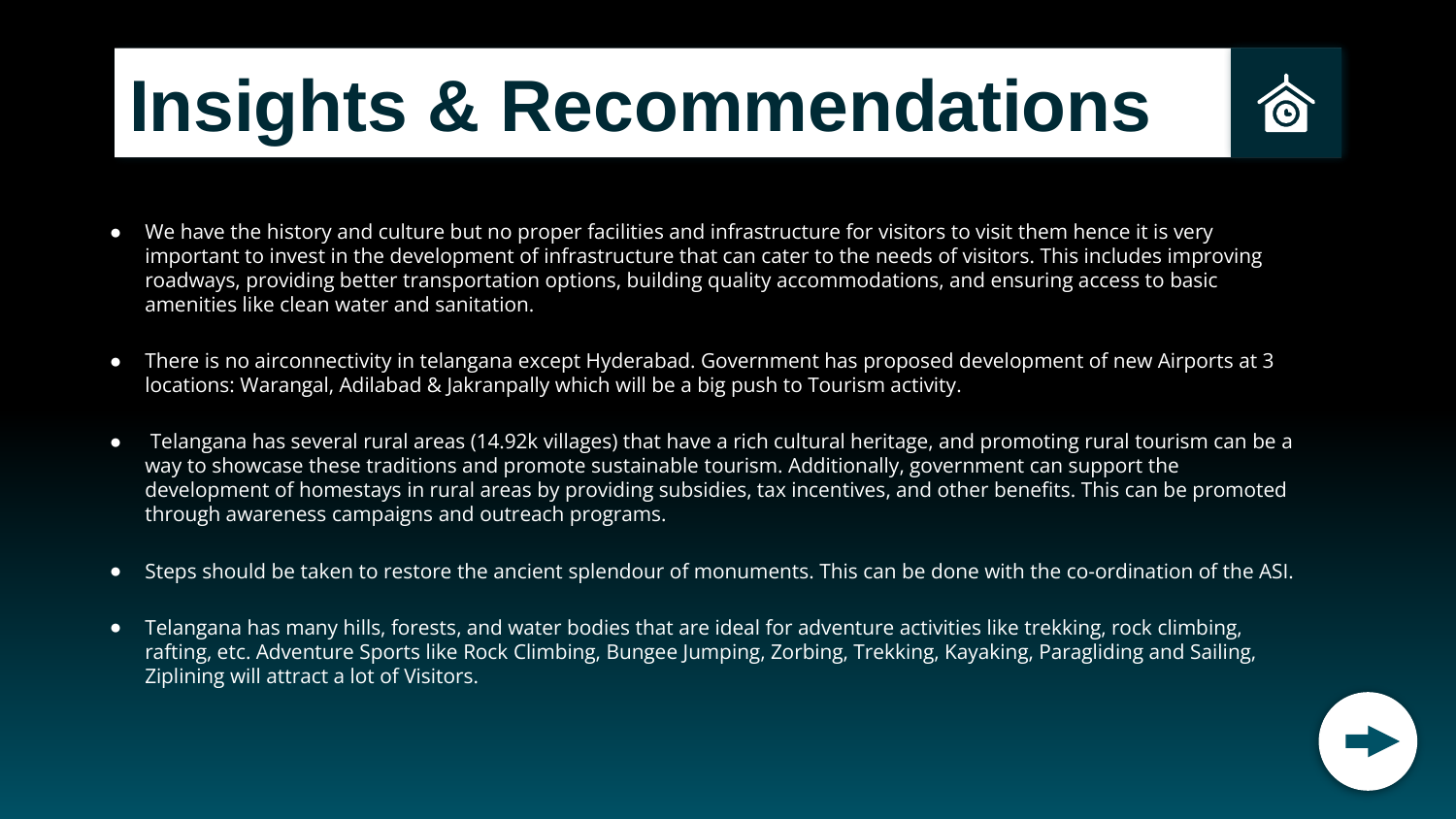

Insights & Recommendations
We have the history and culture but no proper facilities and infrastructure for visitors to visit them hence it is very important to invest in the development of infrastructure that can cater to the needs of visitors. This includes improving roadways, providing better transportation options, building quality accommodations, and ensuring access to basic amenities like clean water and sanitation.
There is no airconnectivity in telangana except Hyderabad. Government has proposed development of new Airports at 3 locations: Warangal, Adilabad & Jakranpally which will be a big push to Tourism activity.
 Telangana has several rural areas (14.92k villages) that have a rich cultural heritage, and promoting rural tourism can be a way to showcase these traditions and promote sustainable tourism. Additionally, government can support the development of homestays in rural areas by providing subsidies, tax incentives, and other benefits. This can be promoted through awareness campaigns and outreach programs.
Steps should be taken to restore the ancient splendour of monuments. This can be done with the co-ordination of the ASI.
Telangana has many hills, forests, and water bodies that are ideal for adventure activities like trekking, rock climbing, rafting, etc. Adventure Sports like Rock Climbing, Bungee Jumping, Zorbing, Trekking, Kayaking, Paragliding and Sailing, Ziplining will attract a lot of Visitors.